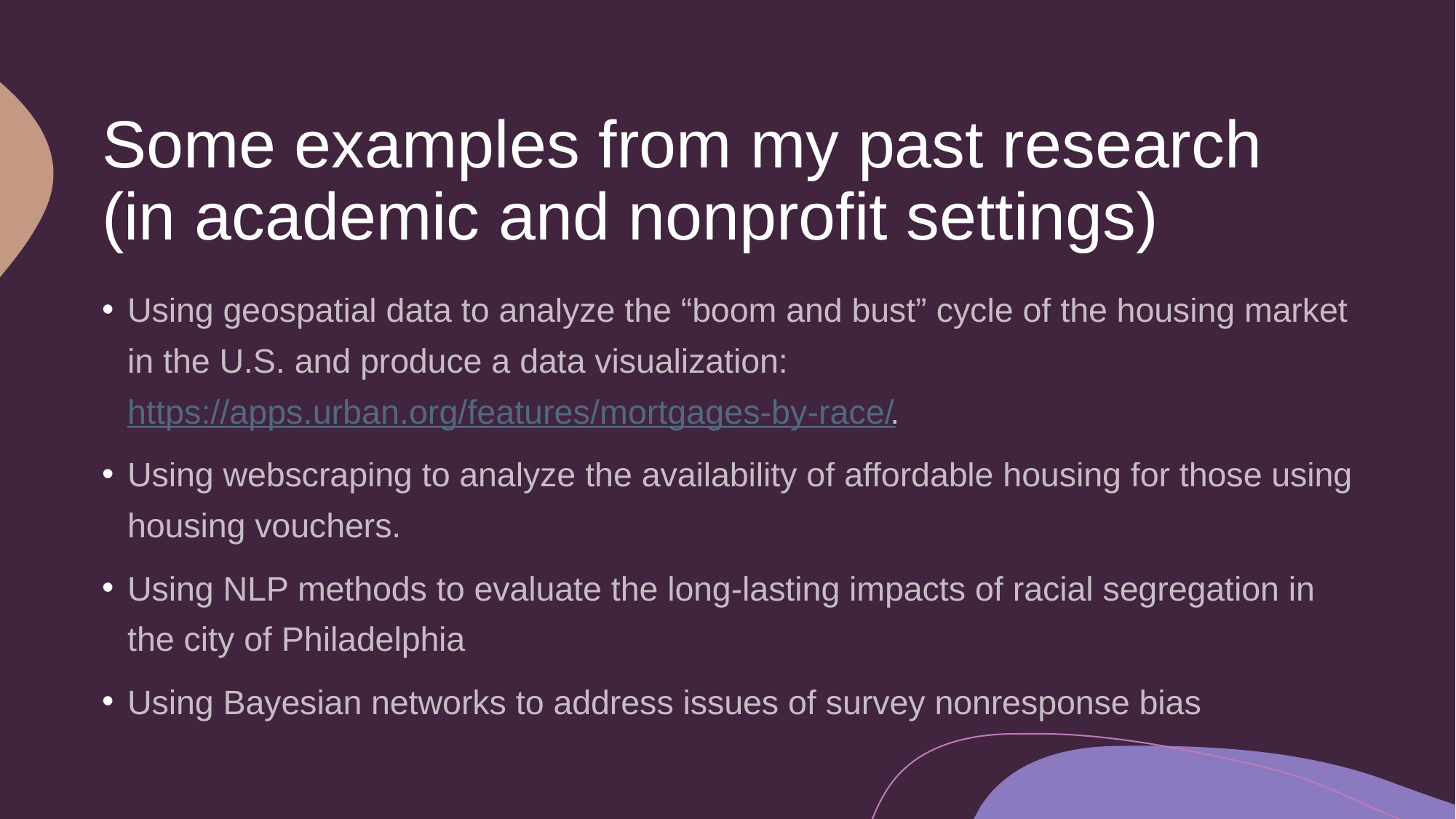

# Some examples from my past research (in academic and nonprofit settings)
Using geospatial data to analyze the “boom and bust” cycle of the housing market in the U.S. and produce a data visualization: https://apps.urban.org/features/mortgages-by-race/.
Using webscraping to analyze the availability of affordable housing for those using housing vouchers.
Using NLP methods to evaluate the long-lasting impacts of racial segregation in the city of Philadelphia
Using Bayesian networks to address issues of survey nonresponse bias